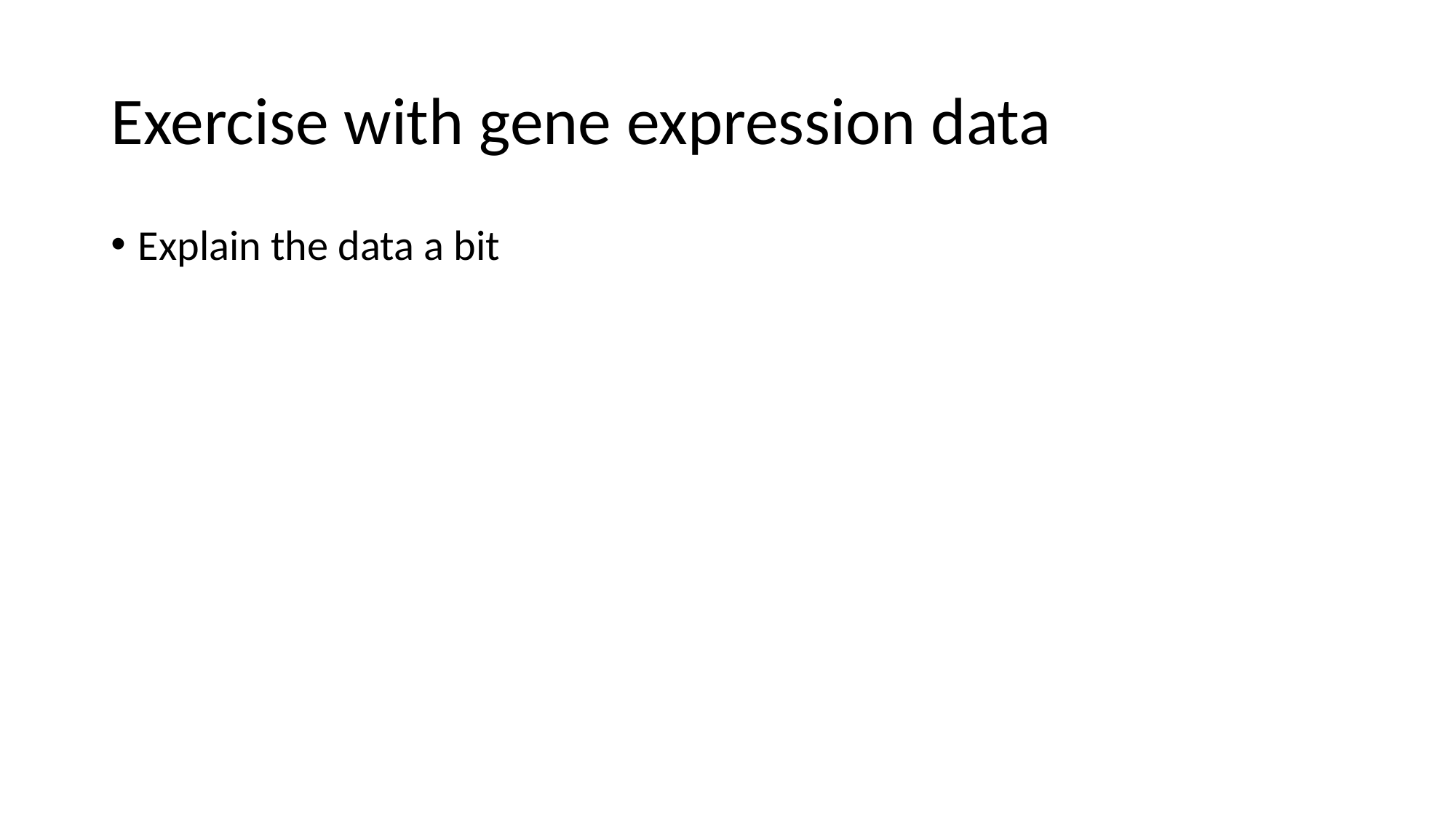

# Exercise with gene expression data
Explain the data a bit